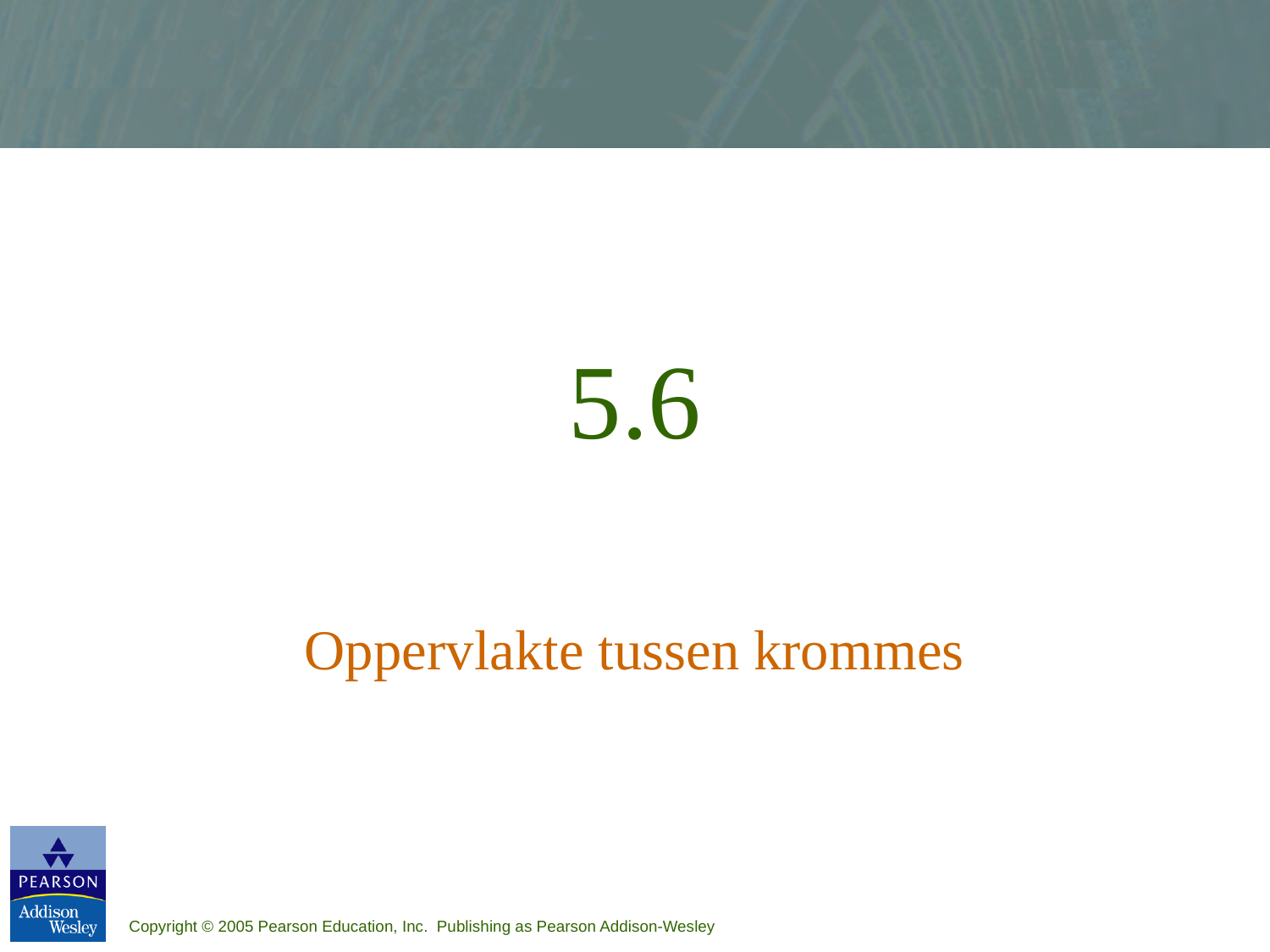

# 5.6
                                                Oppervlakte tussen krommes
Copyright © 2005 Pearson Education, Inc.  Publishing as Pearson Addison-Wesley